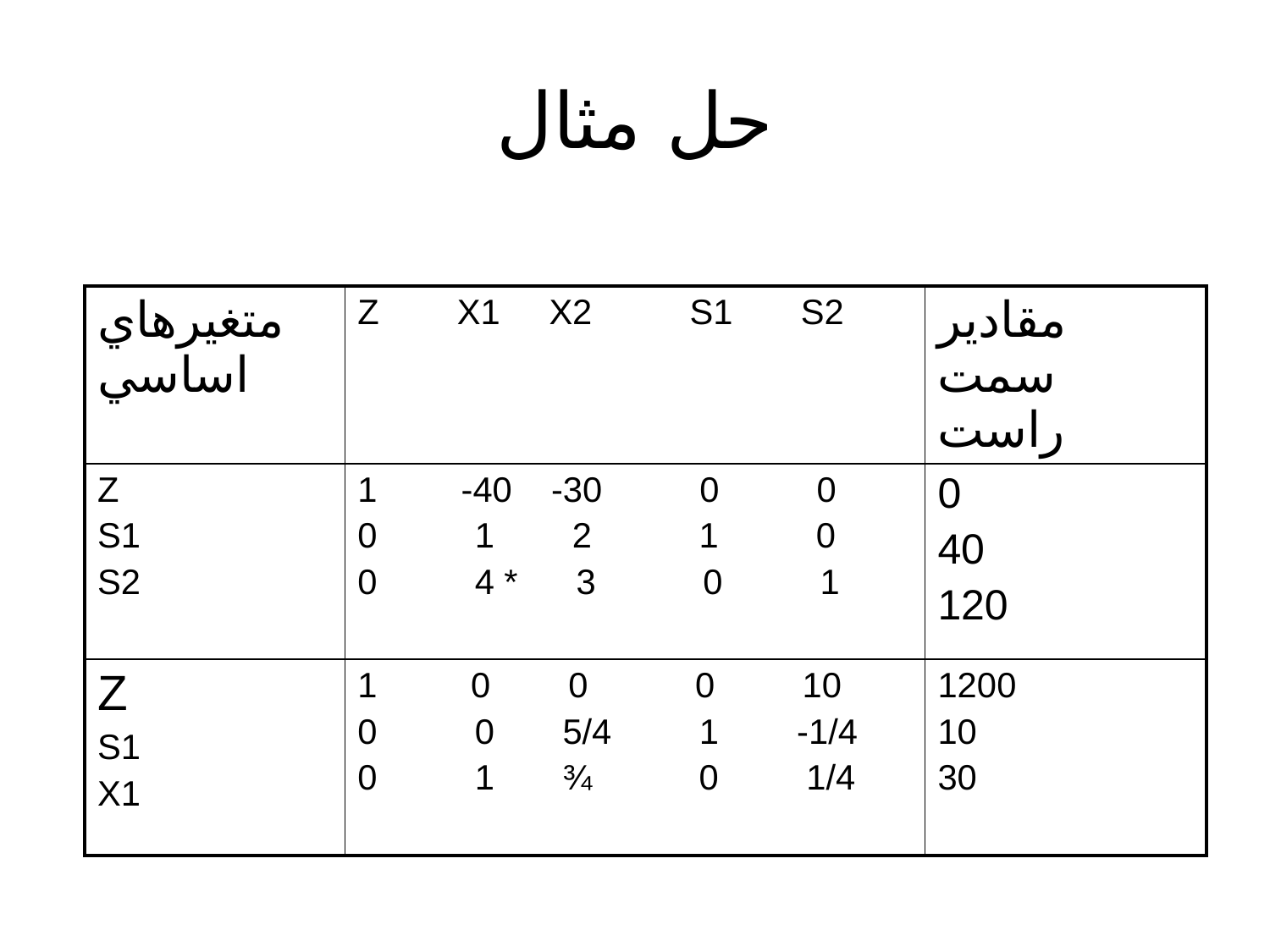

# حل مثال
| متغيرهاي اساسي | Z X1 X2 S1 S2 | مقادير سمت راست |
| --- | --- | --- |
| Z S1 S2 | -40 -30 0 0 0 1 2 1 0 0 4 \* 3 0 1 | 0 40 120 |
| Z S1 X1 | 0 0 0 10 0 0 5/4 1 -1/4 0 1 ¾ 0 1/4 | 1200 10 30 |